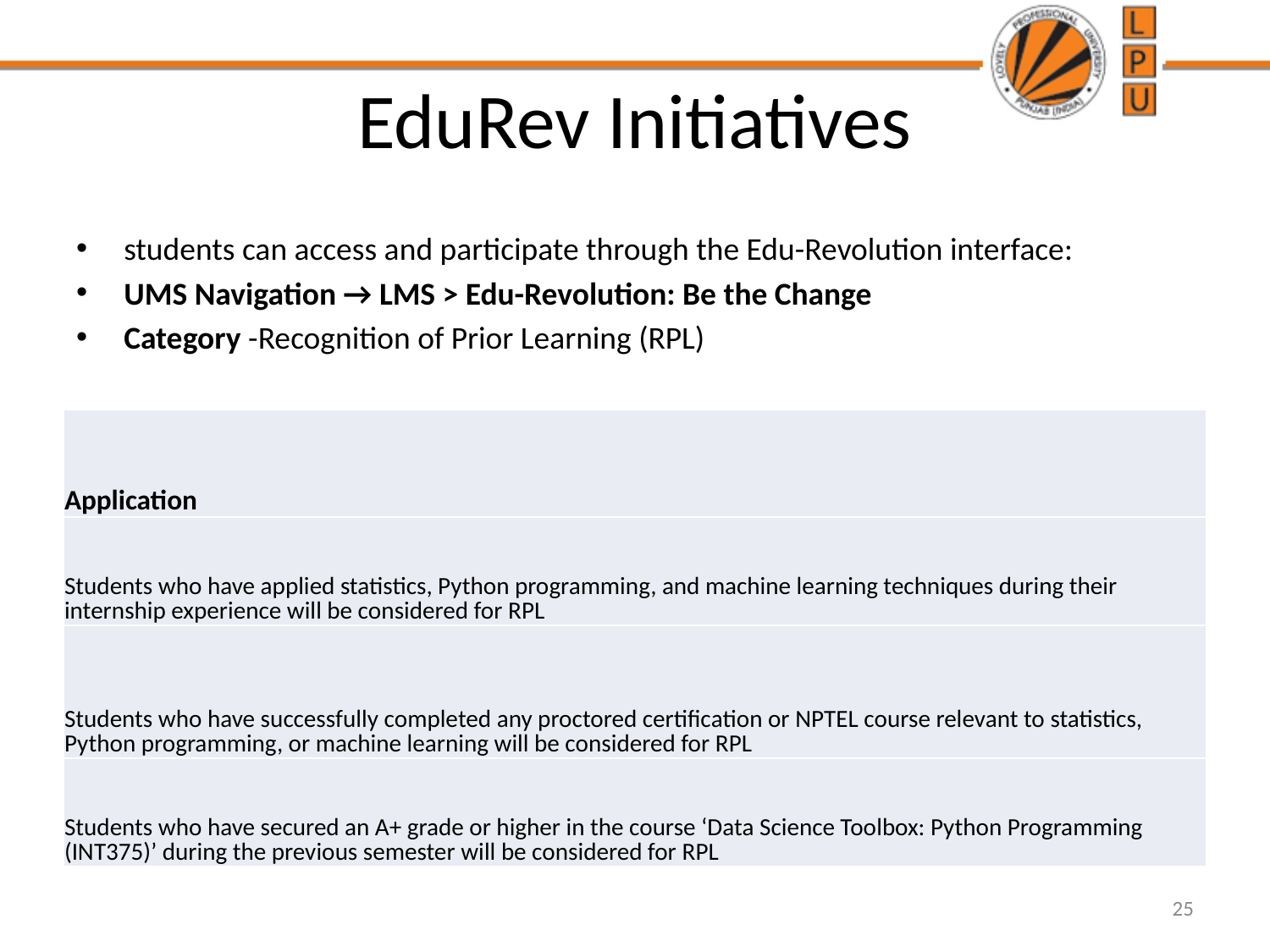

# EduRev Initiatives
students can access and participate through the Edu-Revolution interface:
UMS Navigation → LMS > Edu-Revolution: Be the Change
Category -Recognition of Prior Learning (RPL)

| Application |
| --- |
| Students who have applied statistics, Python programming, and machine learning techniques during their internship experience will be considered for RPL |
| Students who have successfully completed any proctored certification or NPTEL course relevant to statistics, Python programming, or machine learning will be considered for RPL |
| Students who have secured an A+ grade or higher in the course ‘Data Science Toolbox: Python Programming (INT375)’ during the previous semester will be considered for RPL |
25